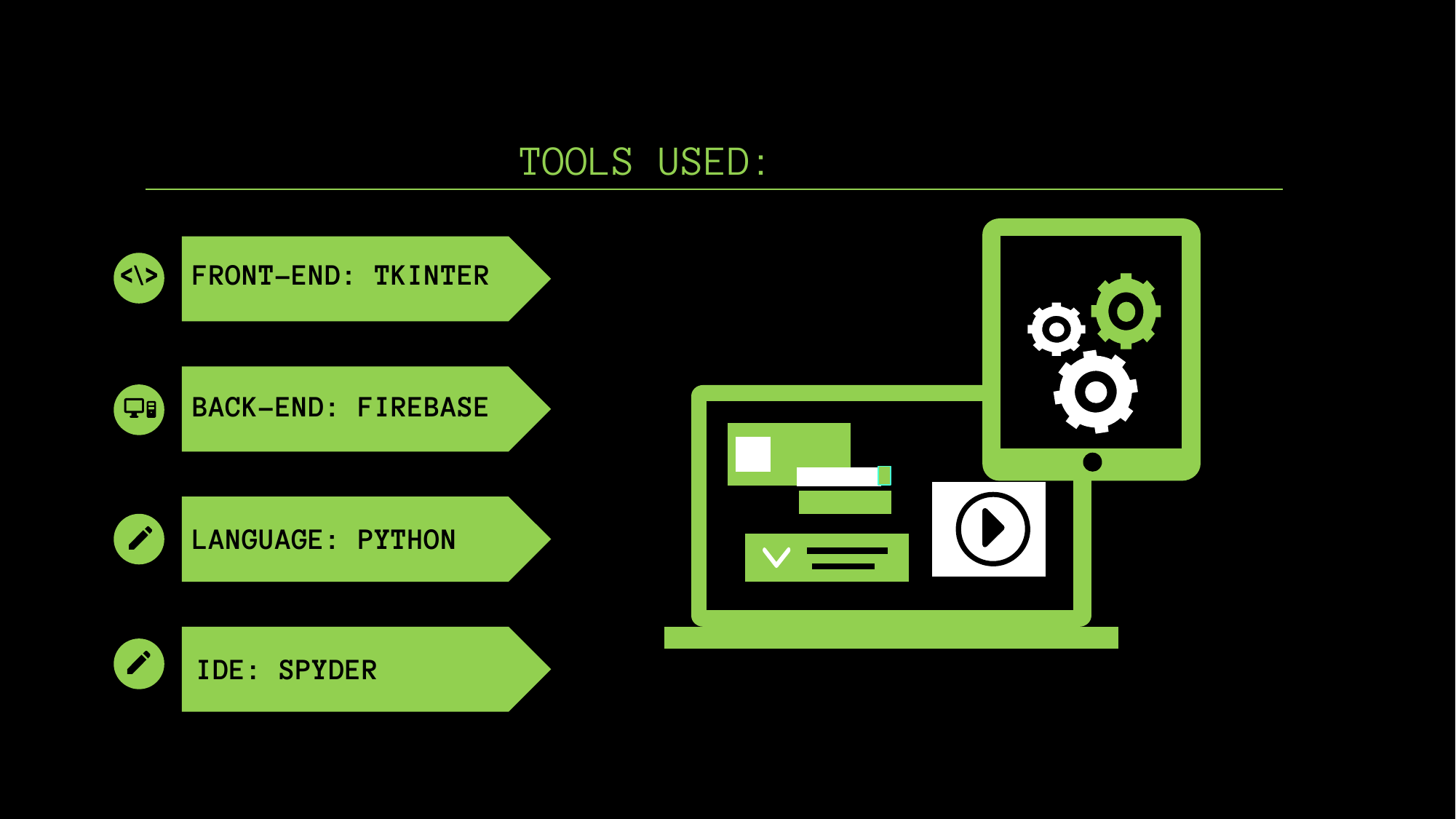

# TOOLS USED:

FRONT-END: TKINTER

BACK-END: FIREBASE

LANGUAGE: PYTHON

IDE: SPYDER